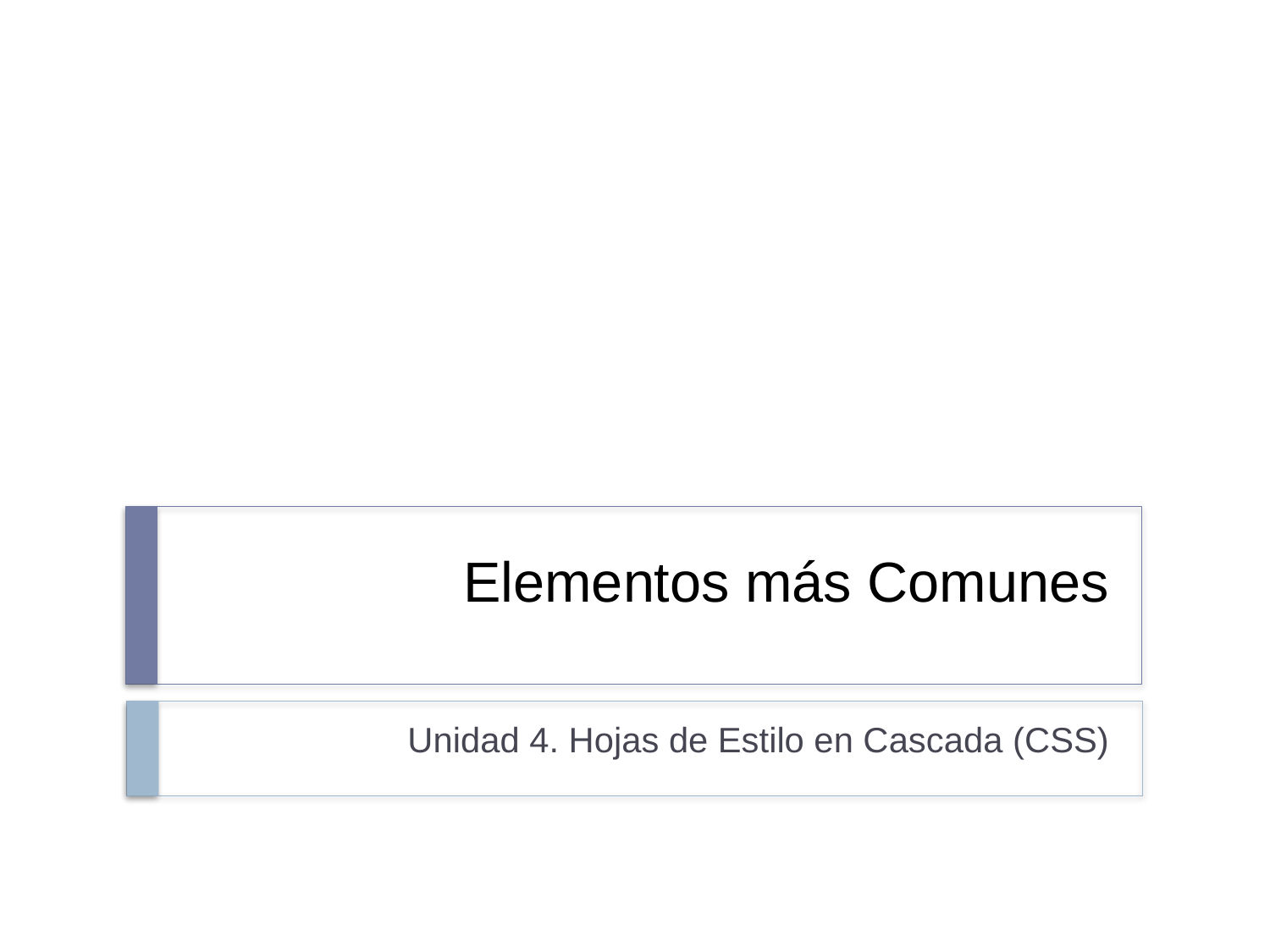

# Elementos más Comunes
Unidad 4. Hojas de Estilo en Cascada (CSS)